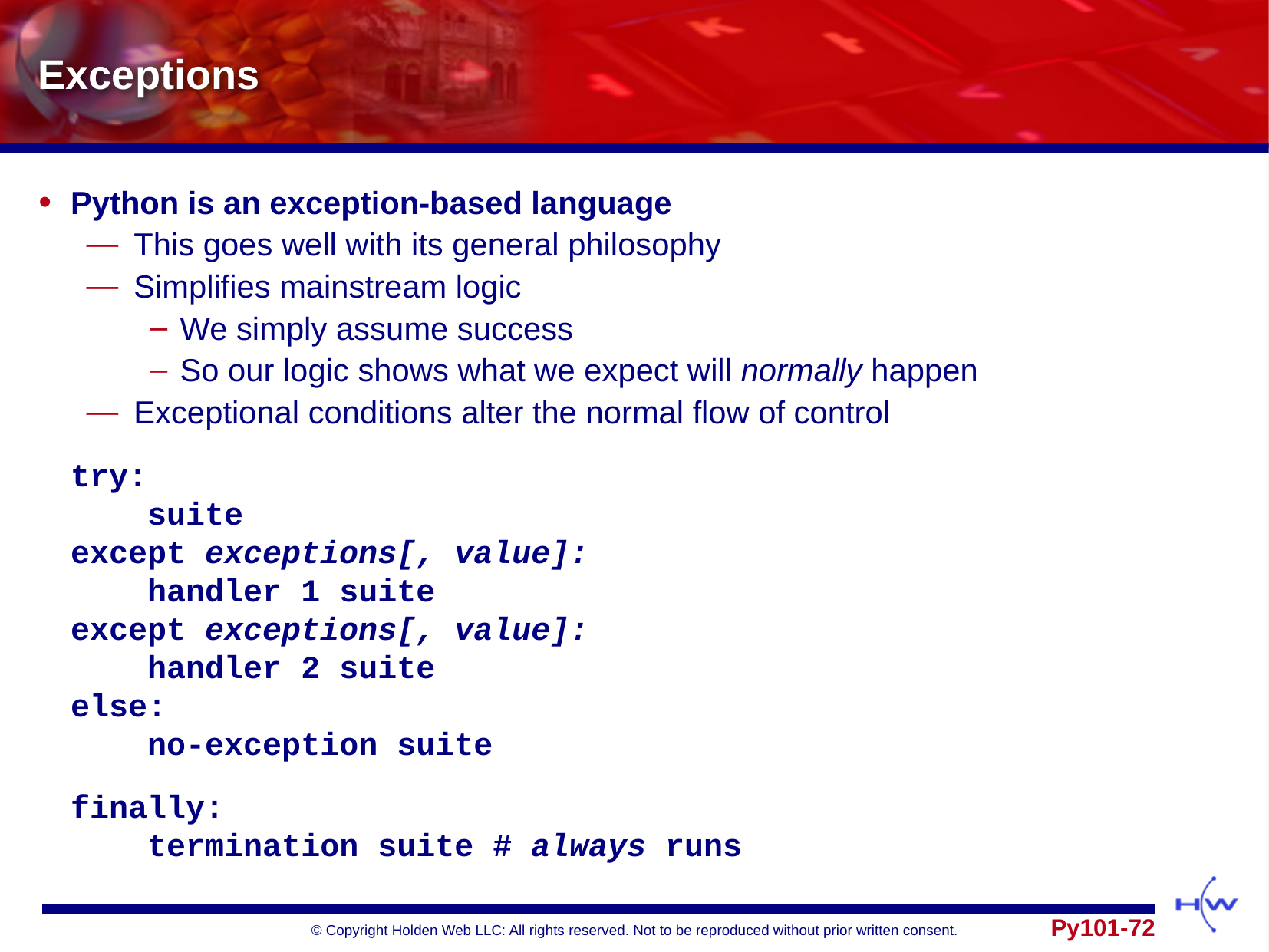

# Exceptions
Python is an exception-based language
This goes well with its general philosophy
Simplifies mainstream logic
We simply assume success
So our logic shows what we expect will normally happen
Exceptional conditions alter the normal flow of control
	try:
    suite
except exceptions[, value]:
    handler 1 suite
except exceptions[, value]:
    handler 2 suite
else:
    no-exception suite
	finally:
    termination suite # always runs